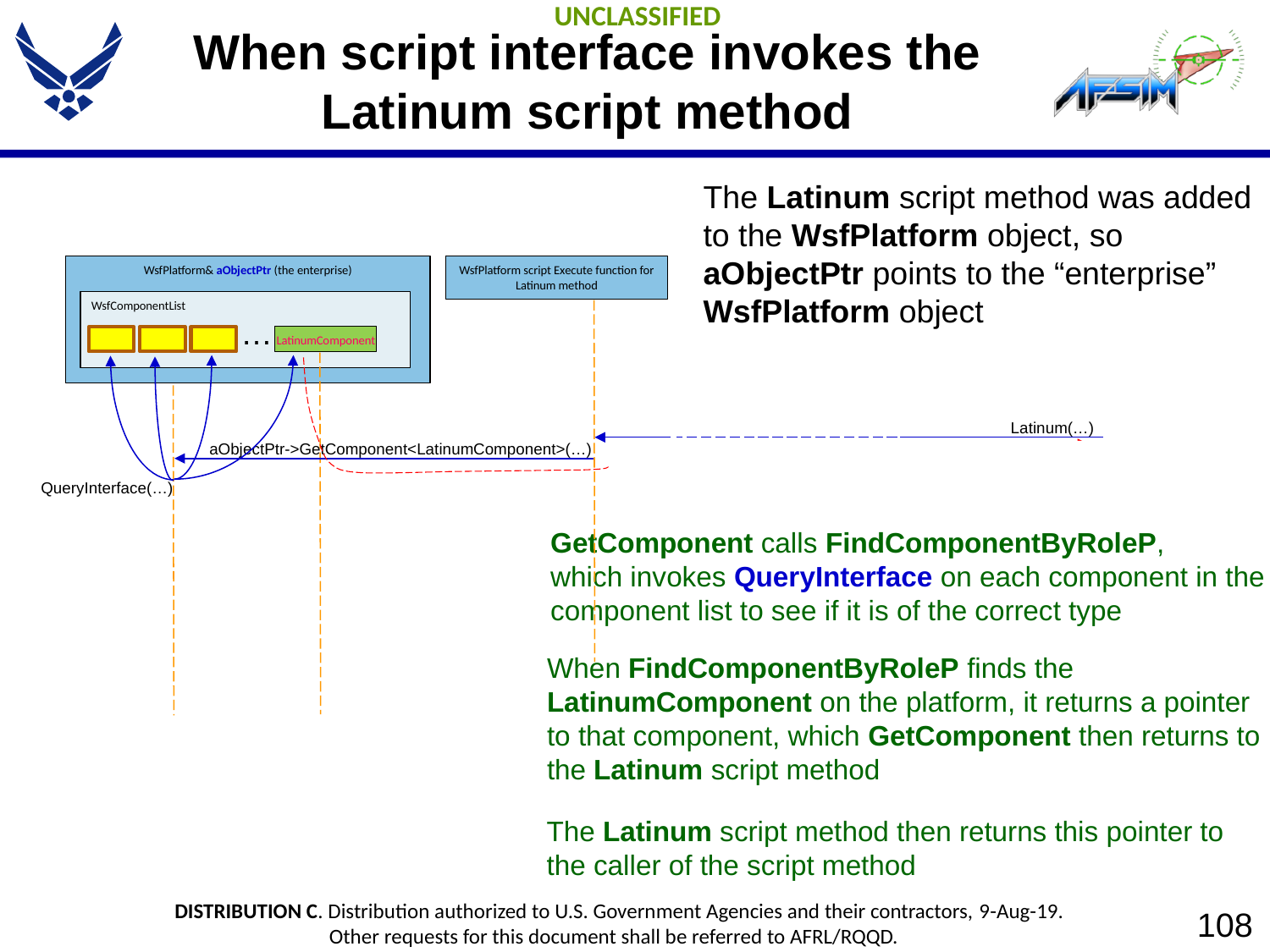

# When script interface invokes the Latinum script method
The Latinum script method was added
to the WsfPlatform object, so
aObjectPtr points to the “enterprise”
WsfPlatform object

WsfPlatform& aObjectPtr (the enterprise)

WsfPlatform script Execute function for Latinum method
    WsfComponentList

…
LatinumComponent

Latinum(…)
aObjectPtr->GetComponent<LatinumComponent>(…)

QueryInterface(…)
GetComponent calls FindComponentByRoleP,
which invokes QueryInterface on each component in the
component list to see if it is of the correct type
When FindComponentByRoleP finds the
LatinumComponent on the platform, it returns a pointer
to that component, which GetComponent then returns to
the Latinum script method
The Latinum script method then returns this pointer to
the caller of the script method